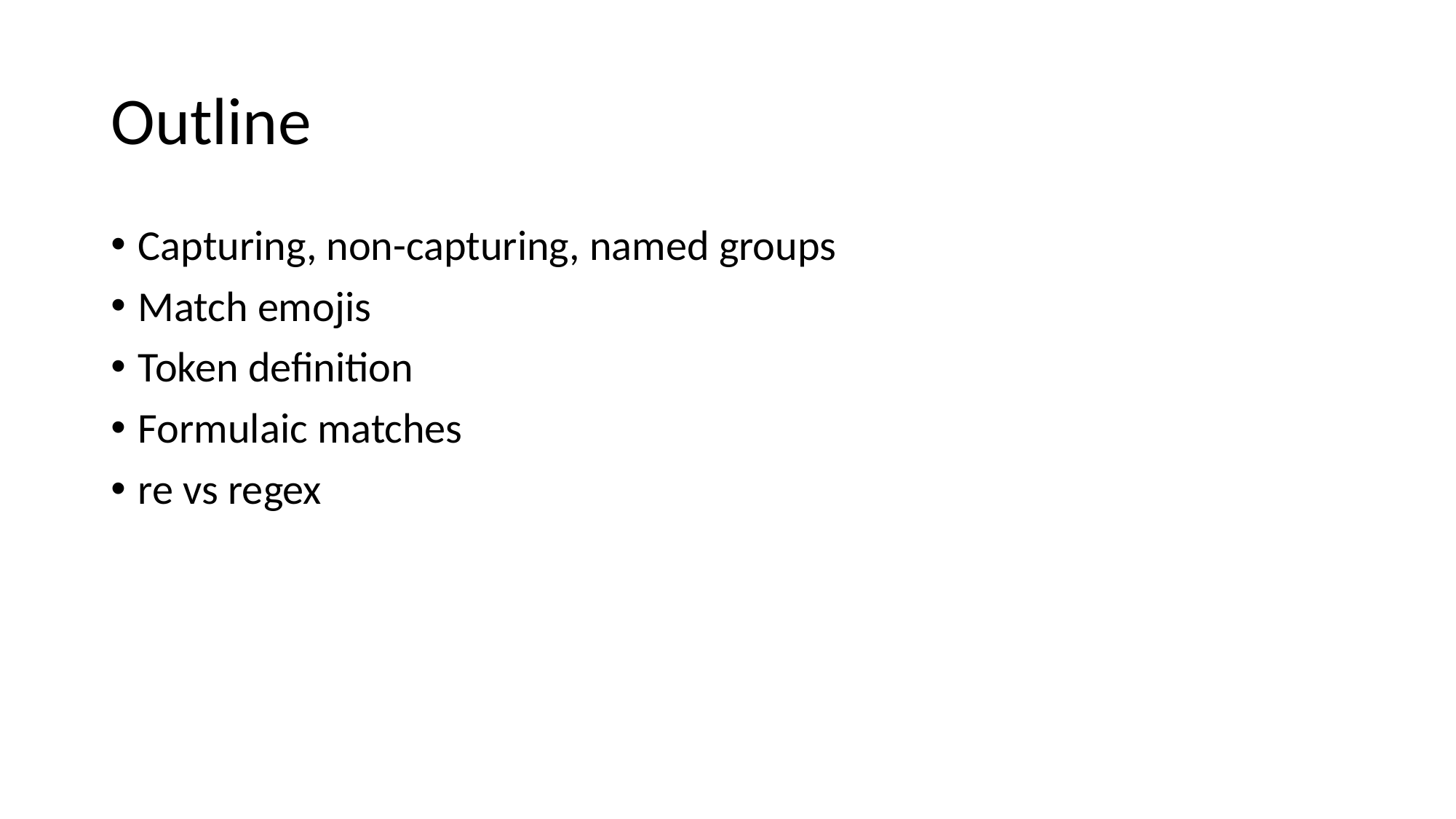

# Outline
Capturing, non-capturing, named groups
Match emojis
Token definition
Formulaic matches
re vs regex